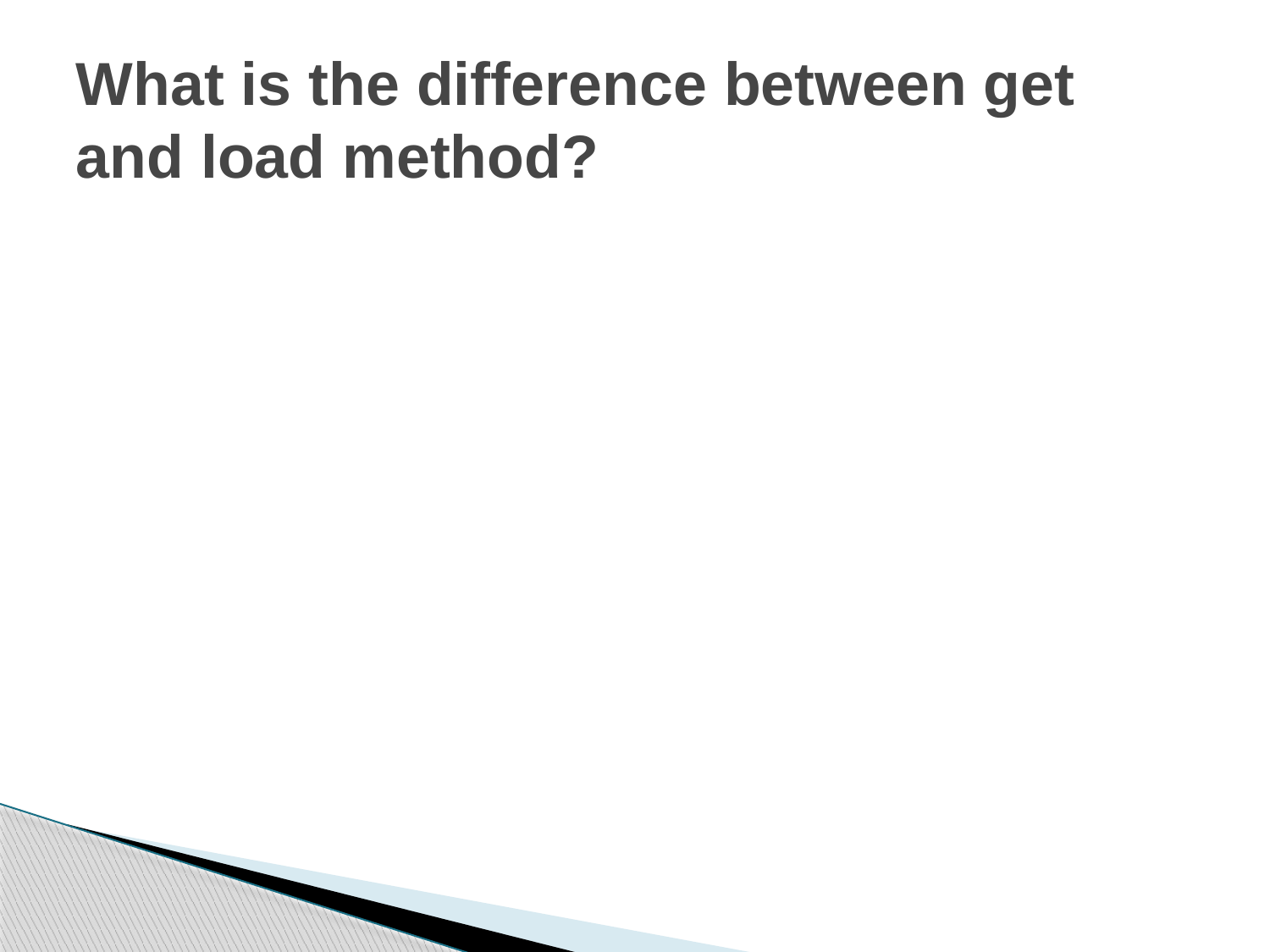

# What is the difference between get and load method?